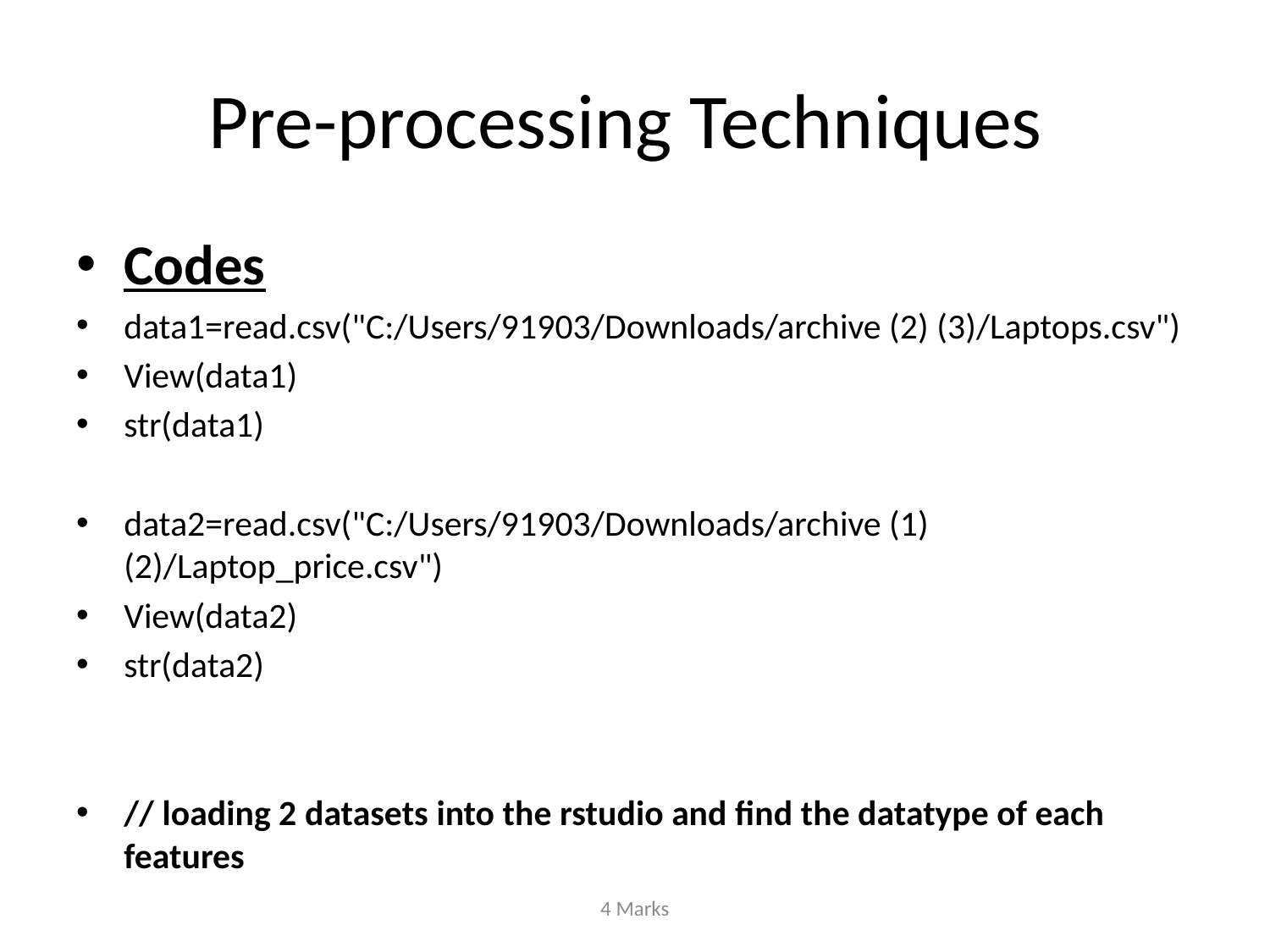

# Pre-processing Techniques
Codes
data1=read.csv("C:/Users/91903/Downloads/archive (2) (3)/Laptops.csv")
View(data1)
str(data1)

data2=read.csv("C:/Users/91903/Downloads/archive (1) (2)/Laptop_price.csv")
View(data2)
str(data2)

// loading 2 datasets into the rstudio and find the datatype of each features

4 Marks